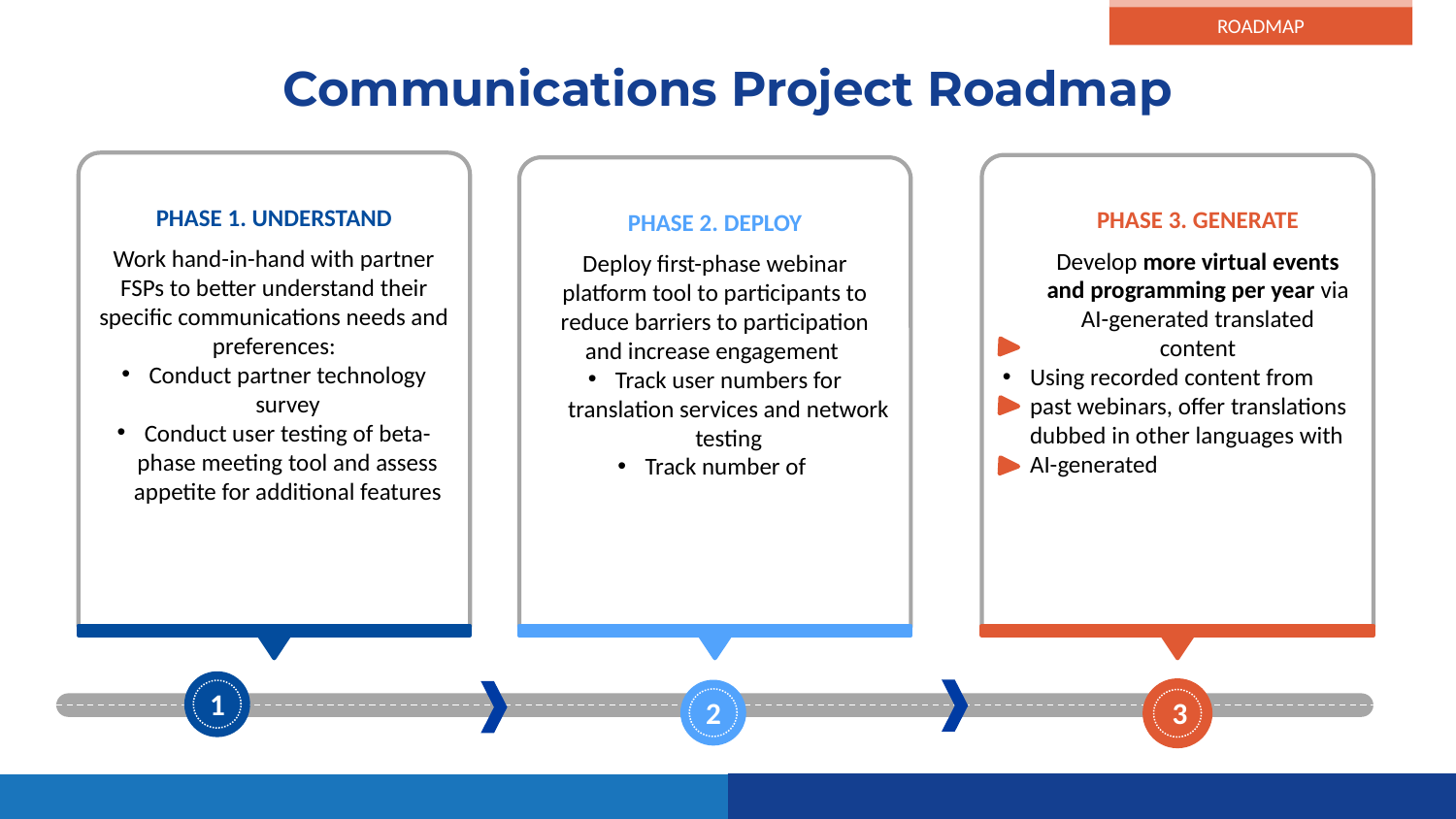

ROADMAP
# Communications Project Roadmap
PHASE 1. UNDERSTAND
Work hand-in-hand with partner FSPs to better understand their specific communications needs and preferences:
Conduct partner technology survey
Conduct user testing of beta-phase meeting tool and assess appetite for additional features

PHASE 3. GENERATE
Develop more virtual events and programming per year via AI-generated translated content
Using recorded content from past webinars, offer translations dubbed in other languages with AI-generated

PHASE 2. DEPLOY
Deploy first-phase webinar platform tool to participants to reduce barriers to participation and increase engagement
Track user numbers for translation services and network testing
Track number of

1

2

3